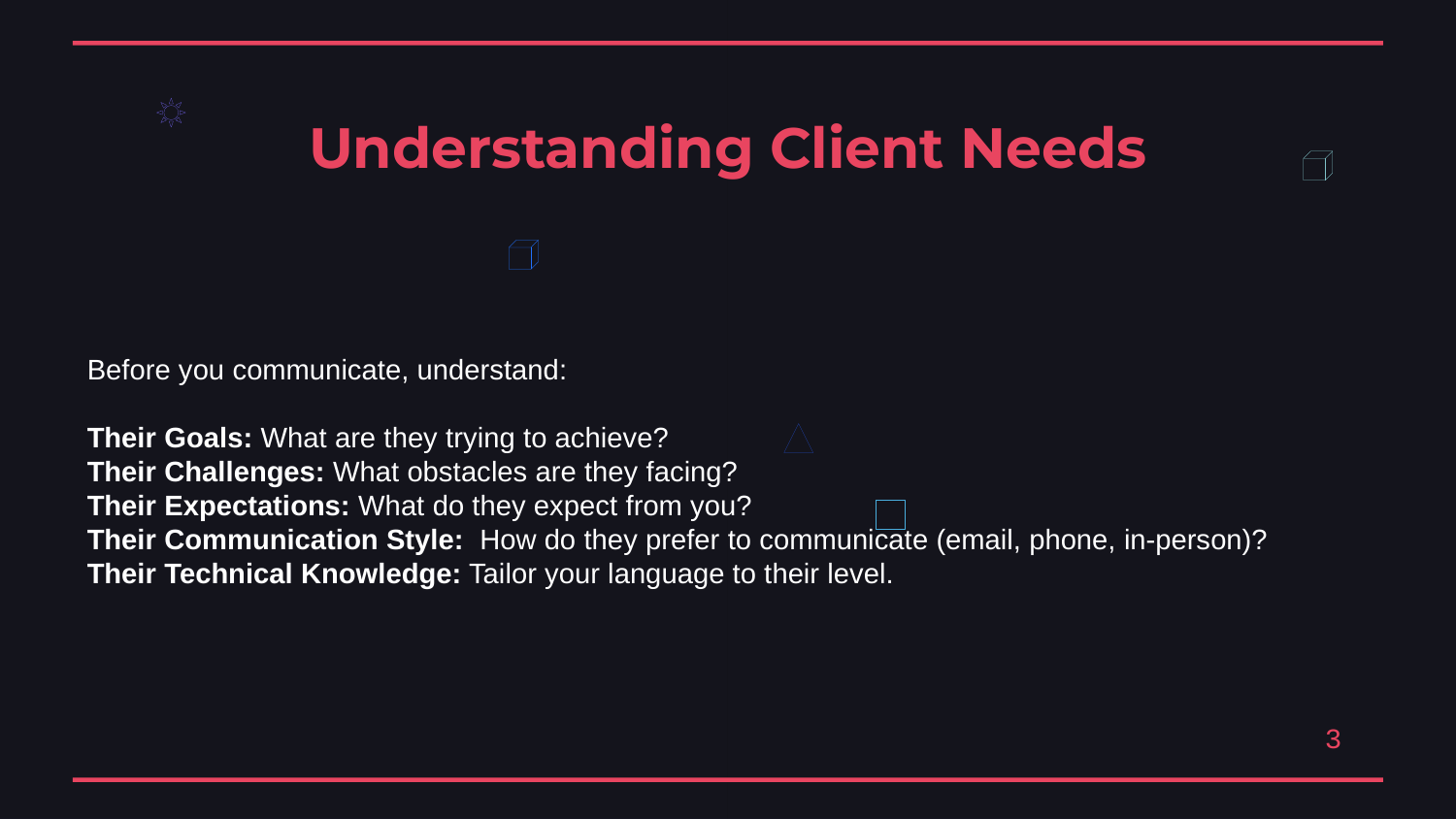

Understanding Client Needs

Before you communicate, understand:

Their Goals: What are they trying to achieve?
Their Challenges: What obstacles are they facing?
Their Expectations: What do they expect from you?
Their Communication Style:  How do they prefer to communicate (email, phone, in-person)?
Their Technical Knowledge: Tailor your language to their level.

3